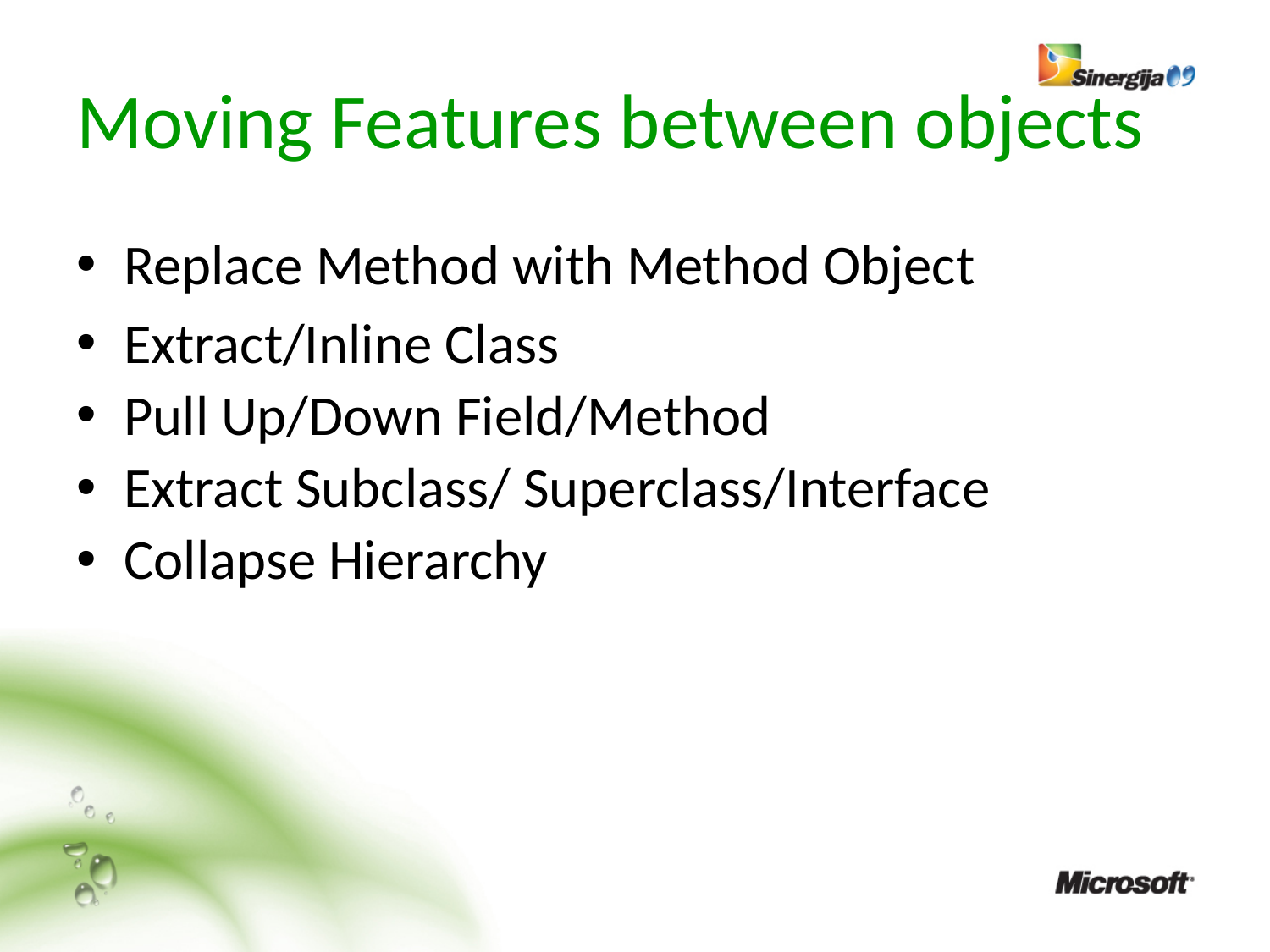

# Moving Features between objects
Replace Method with Method Object
Extract/Inline Class
Pull Up/Down Field/Method
Extract Subclass/ Superclass/Interface
Collapse Hierarchy